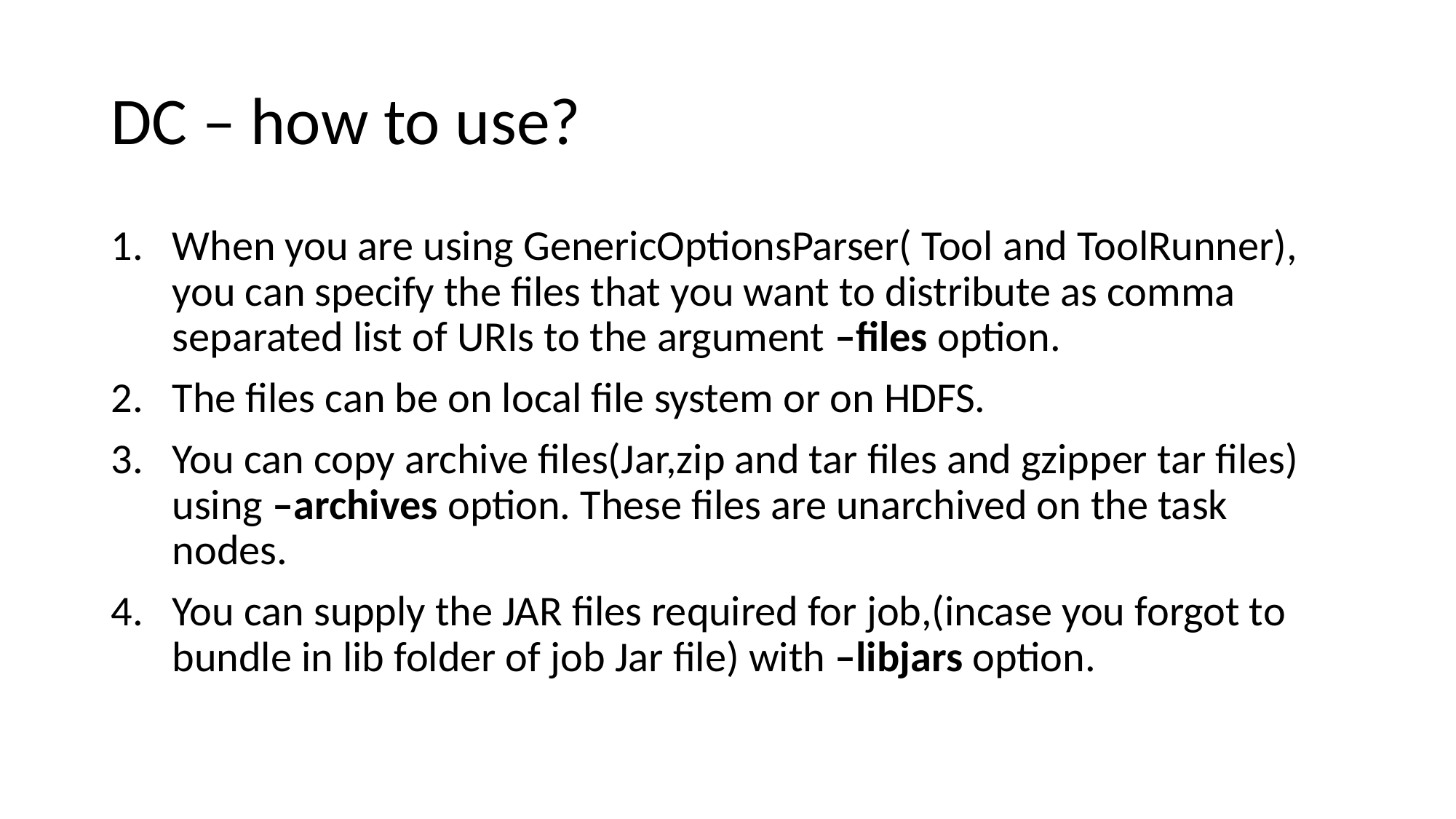

# DC – how to use?
When you are using GenericOptionsParser( Tool and ToolRunner), you can specify the files that you want to distribute as comma separated list of URIs to the argument –files option.
The files can be on local file system or on HDFS.
You can copy archive files(Jar,zip and tar files and gzipper tar files) using –archives option. These files are unarchived on the task nodes.
You can supply the JAR files required for job,(incase you forgot to bundle in lib folder of job Jar file) with –libjars option.